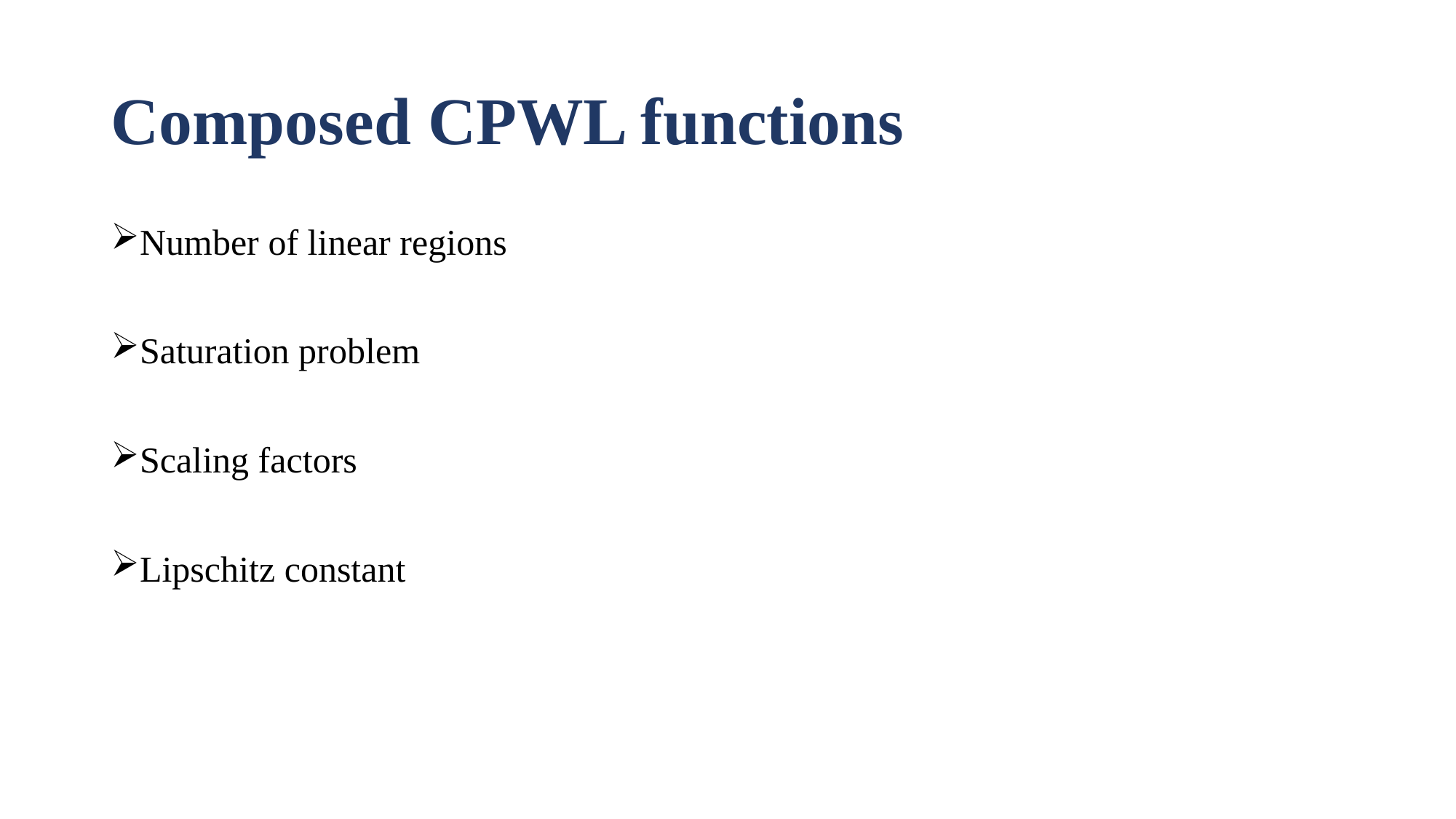

# Composed CPWL functions
Number of linear regions

Saturation problem

Scaling factors

Lipschitz constant